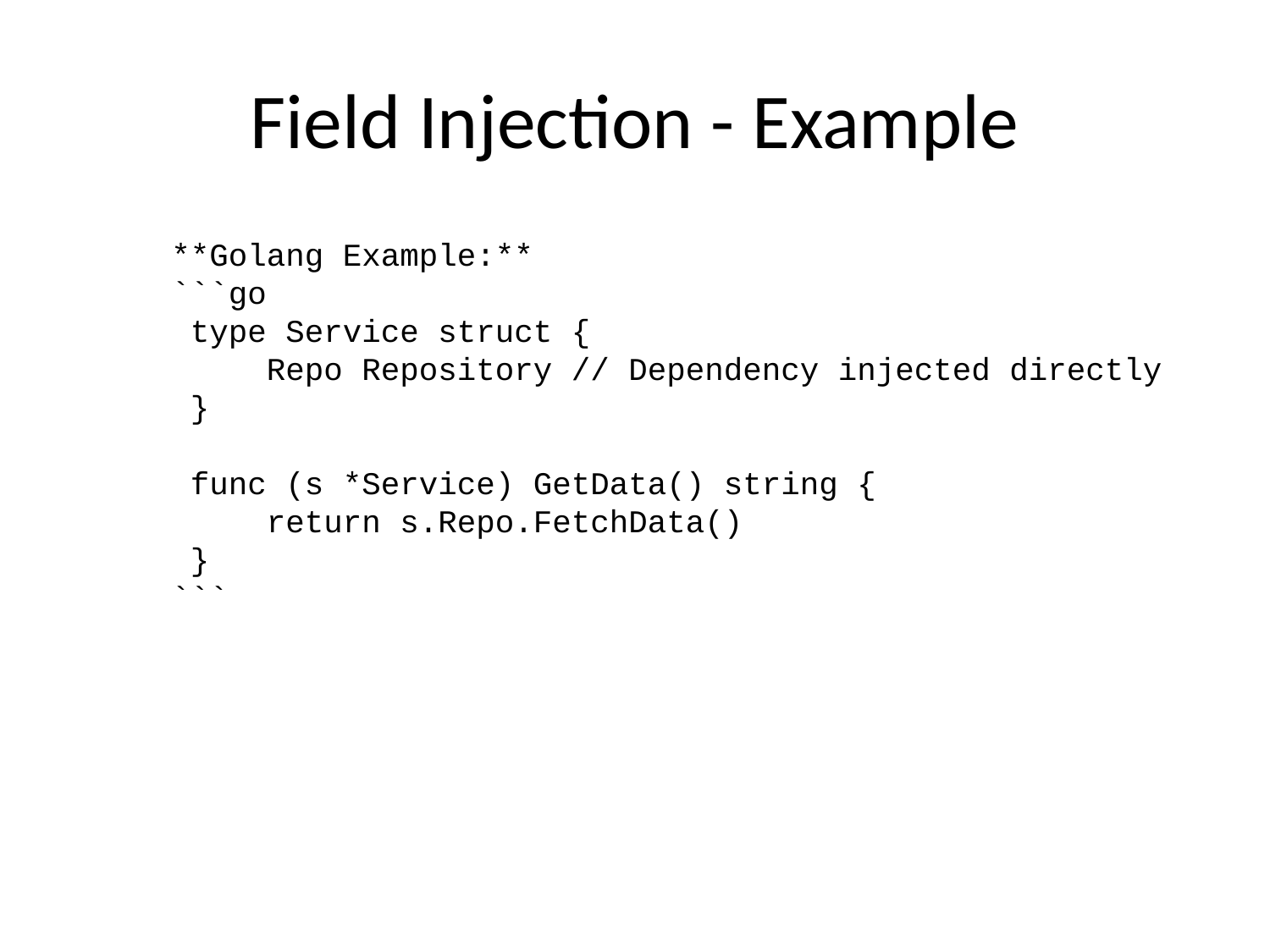

# Field Injection - Example

**Golang Example:**
```go
 type Service struct {
     Repo Repository // Dependency injected directly
 }
 func (s *Service) GetData() string {
     return s.Repo.FetchData()
 }
```